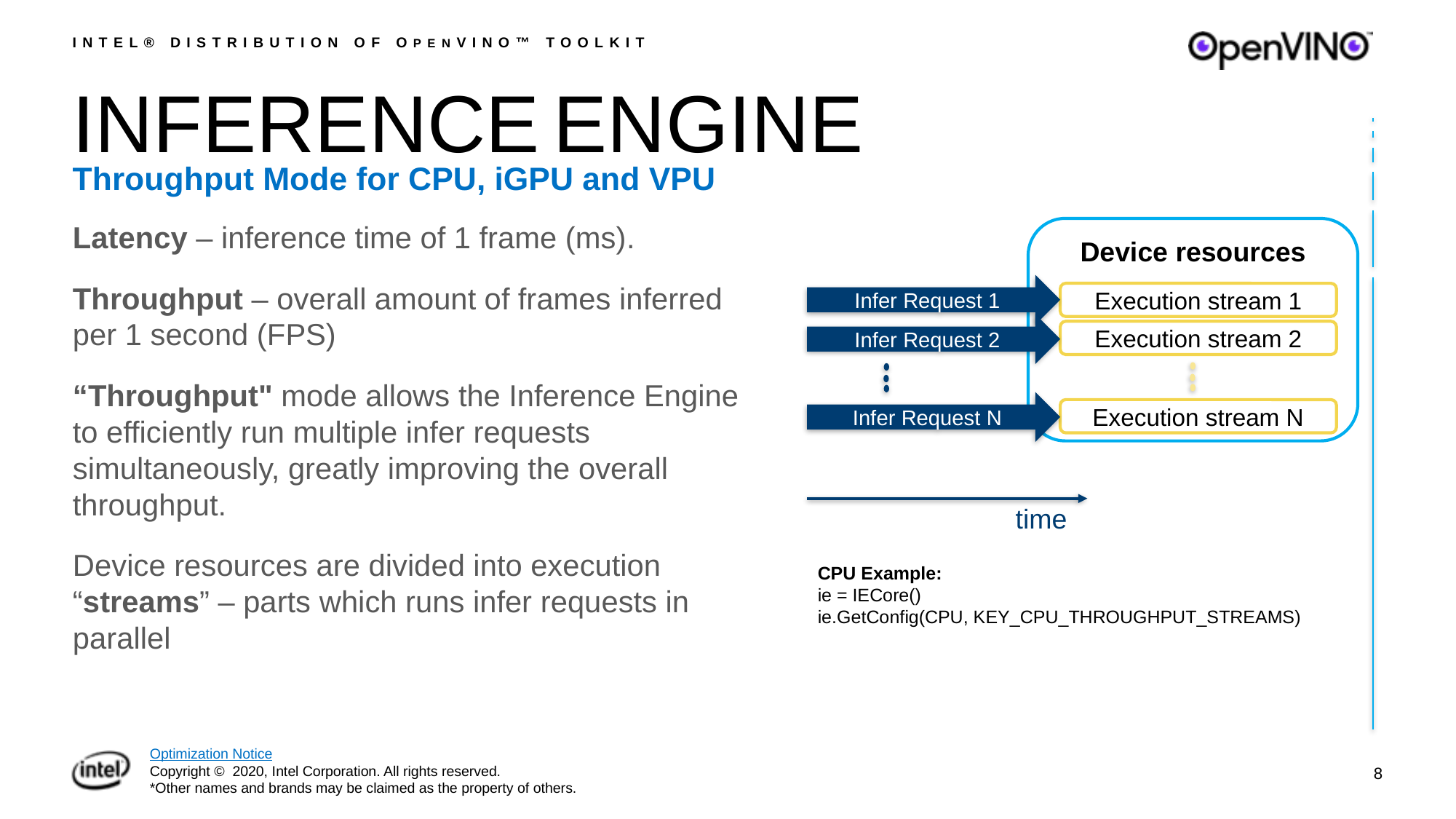

INTEL® DISTRIBUTION OF OPENVINO™ TOOLKIT
# Inference Engine Throughput Mode for CPU, iGPU and VPU
Latency – inference time of 1 frame (ms).
Throughput – overall amount of frames inferred per 1 second (FPS)
“Throughput" mode allows the Inference Engine to efficiently run multiple infer requests simultaneously, greatly improving the overall throughput.
Device resources are divided into execution “streams” – parts which runs infer requests in parallel
Device resources
Infer Request 1
Execution stream 1
Infer Request 2
Execution stream 2

Infer Request N
Execution stream N
time
CPU Example:
ie = IECore()
ie.GetConfig(CPU, KEY_CPU_THROUGHPUT_STREAMS)
8